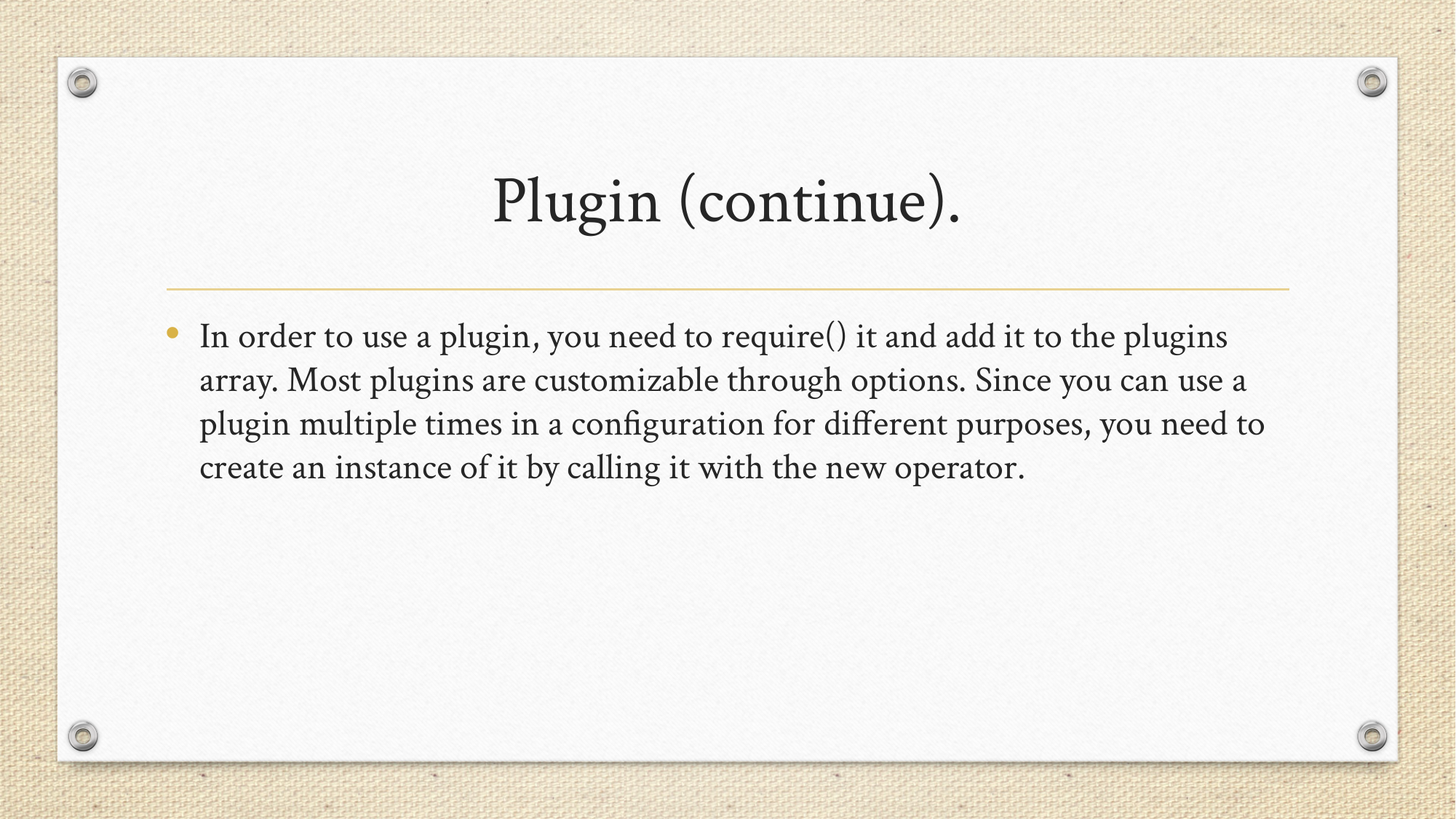

# Plugin (continue).
In order to use a plugin, you need to require() it and add it to the plugins array. Most plugins are customizable through options. Since you can use a plugin multiple times in a configuration for different purposes, you need to create an instance of it by calling it with the new operator.